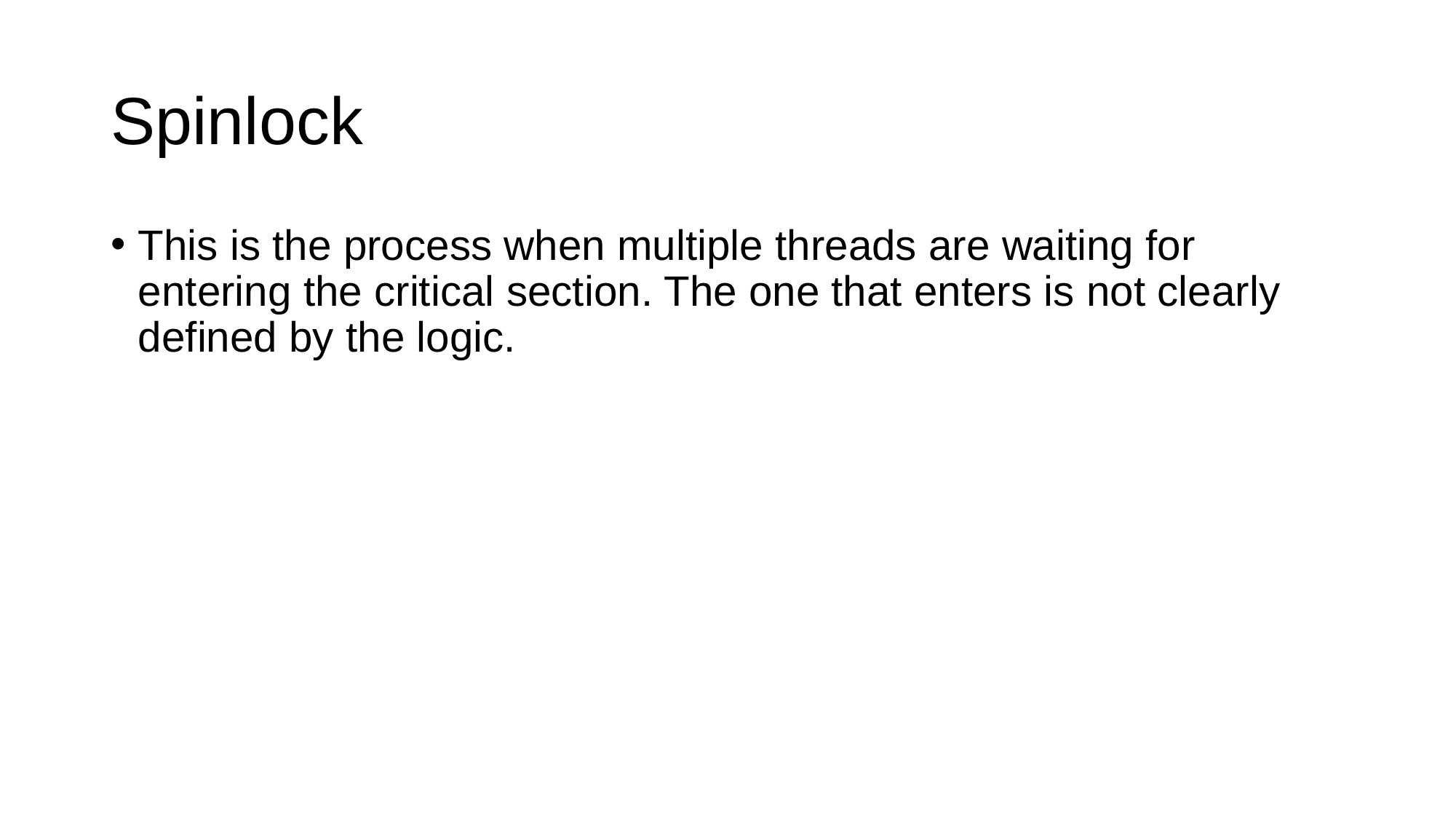

# Spinlock
This is the process when multiple threads are waiting for entering the critical section. The one that enters is not clearly defined by the logic.